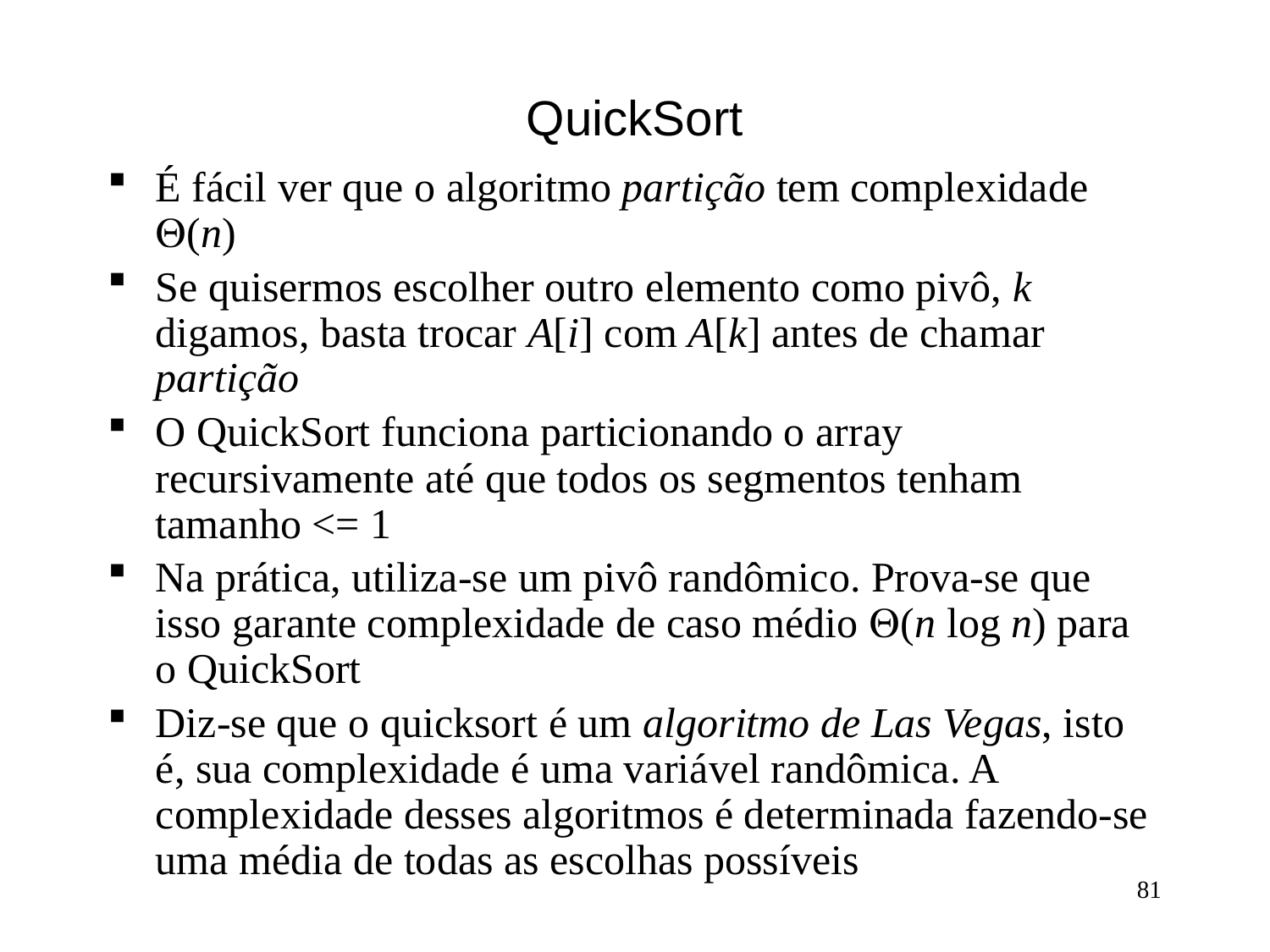

# QuickSort
É fácil ver que o algoritmo partição tem complexidade Θ(n)
Se quisermos escolher outro elemento como pivô, k digamos, basta trocar A[i] com A[k] antes de chamar partição
O QuickSort funciona particionando o array recursivamente até que todos os segmentos tenham tamanho <= 1
Na prática, utiliza-se um pivô randômico. Prova-se que isso garante complexidade de caso médio Θ(n log n) para o QuickSort
Diz-se que o quicksort é um algoritmo de Las Vegas, isto é, sua complexidade é uma variável randômica. A complexidade desses algoritmos é determinada fazendo-se uma média de todas as escolhas possíveis

81